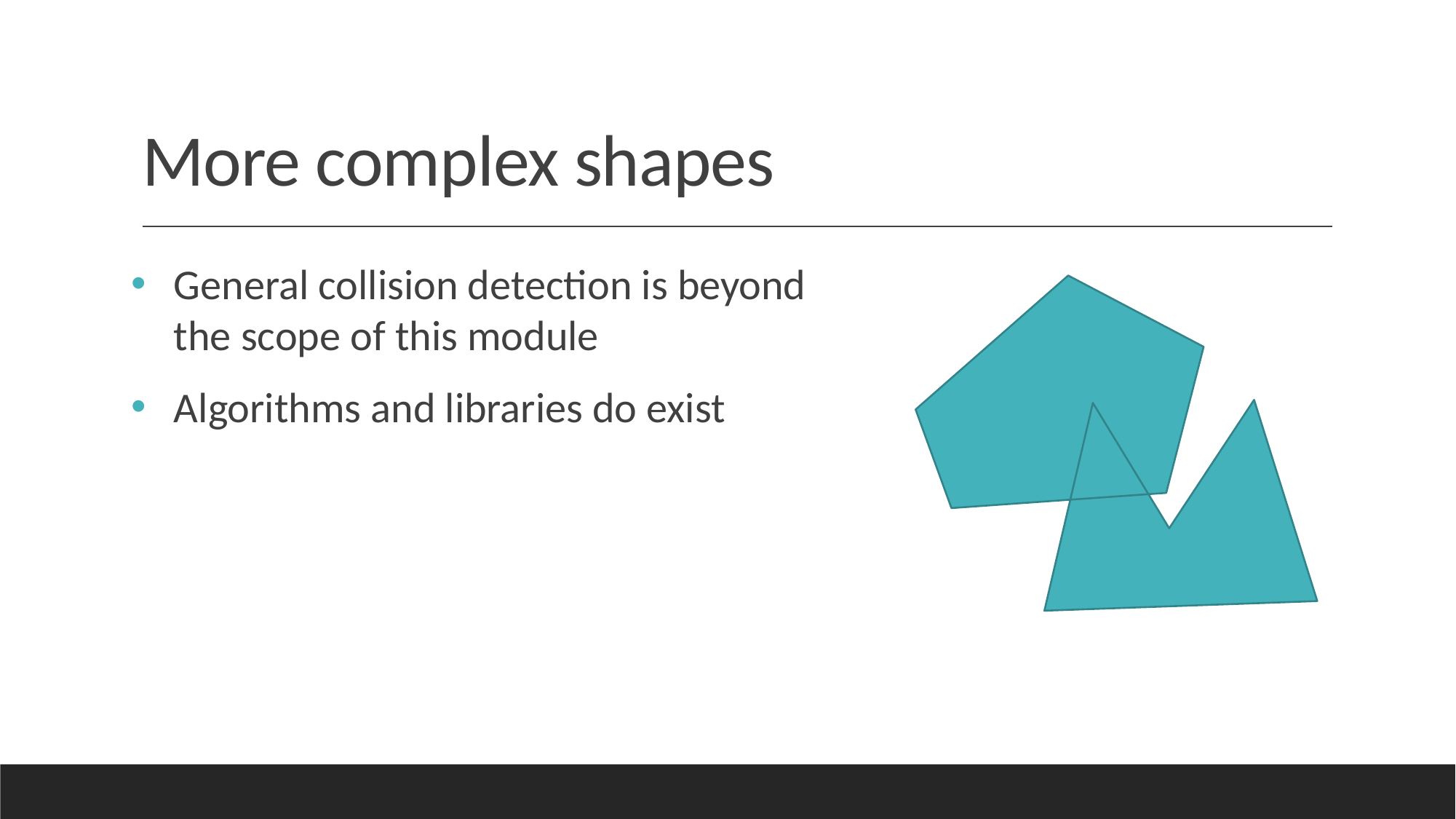

# More complex shapes
General collision detection is beyond the scope of this module
Algorithms and libraries do exist